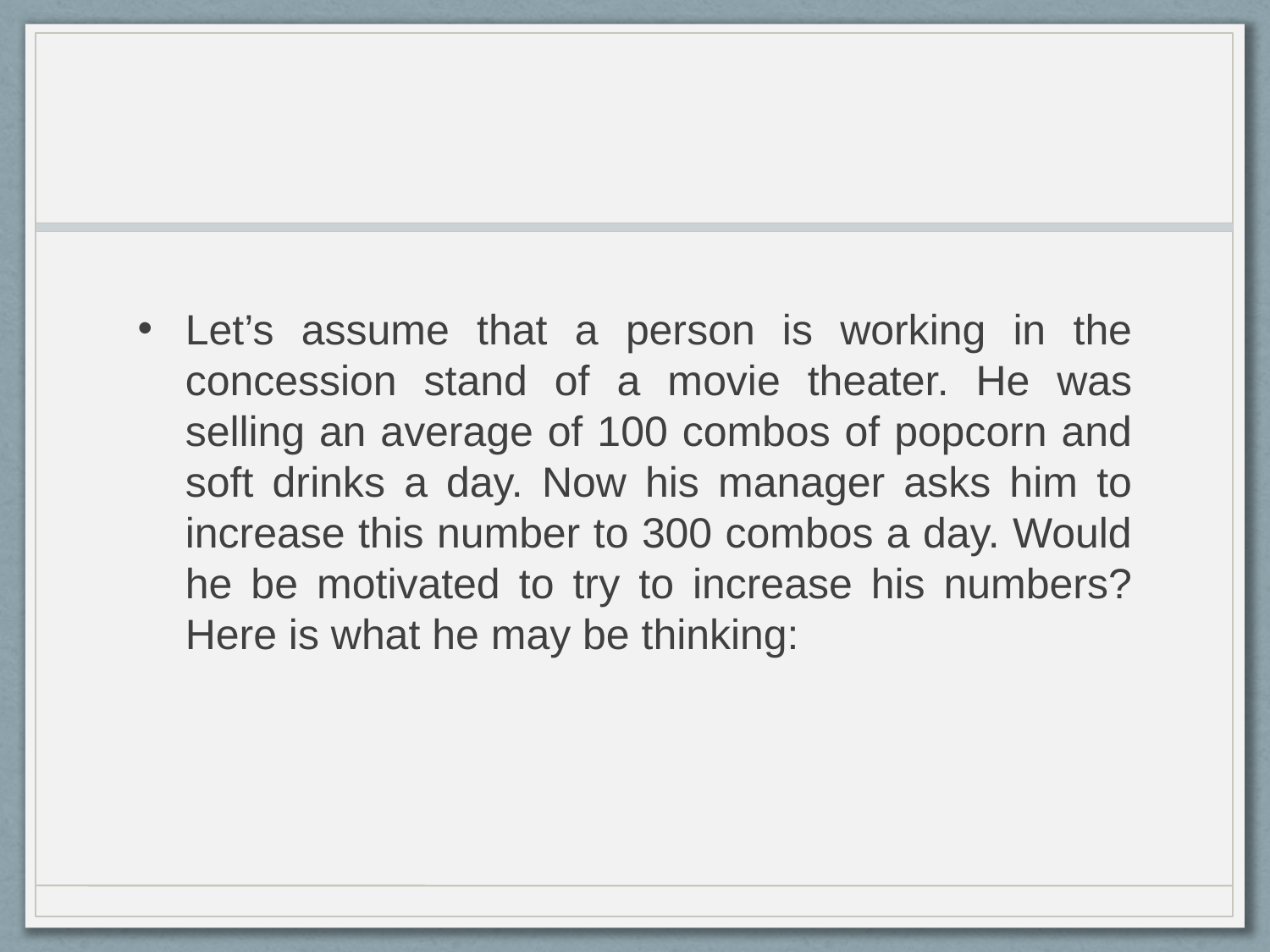

#
Let’s assume that a person is working in the concession stand of a movie theater. He was selling an average of 100 combos of popcorn and soft drinks a day. Now his manager asks him to increase this number to 300 combos a day. Would he be motivated to try to increase his numbers? Here is what he may be thinking: